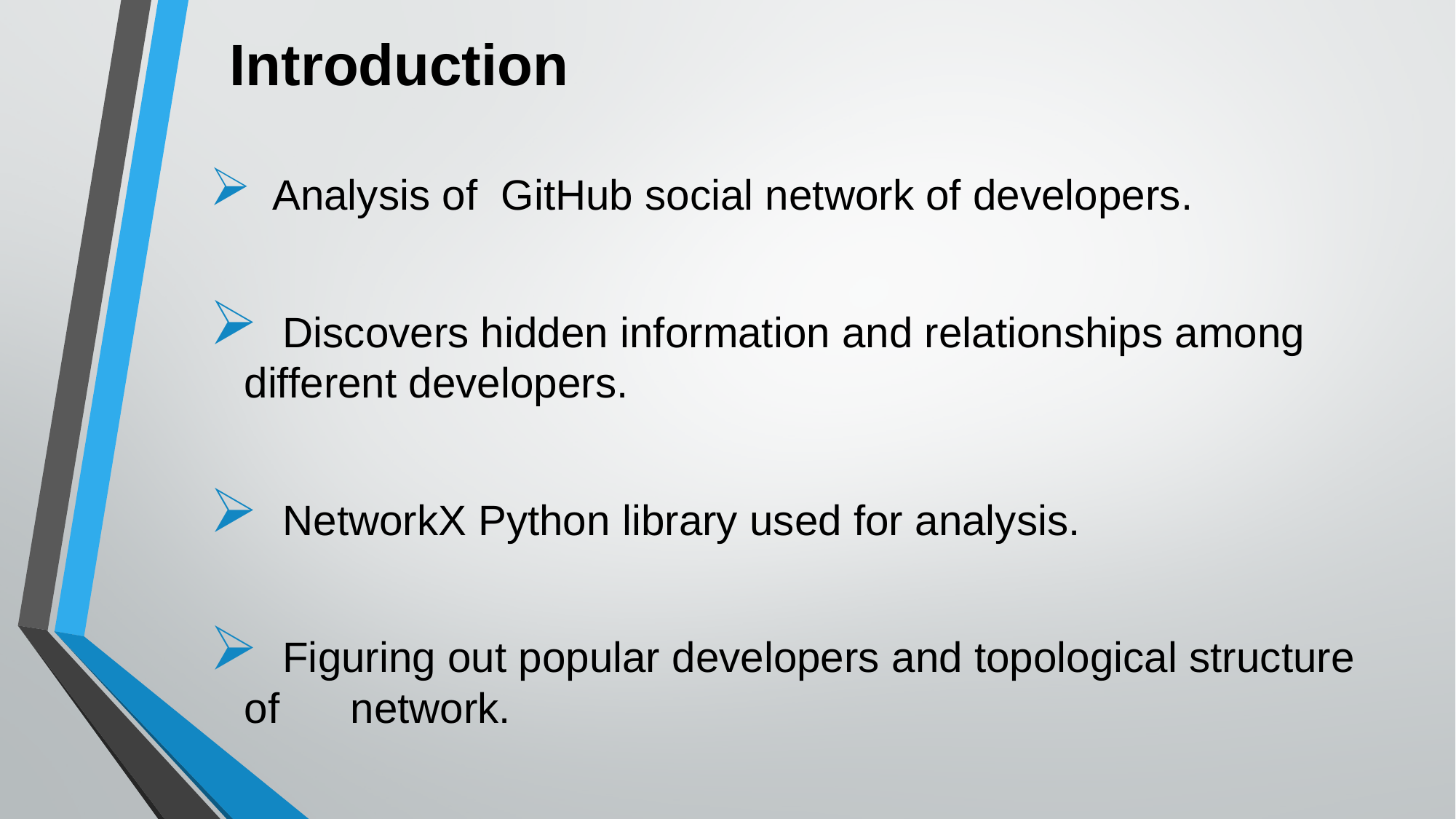

# Introduction
  Analysis of  GitHub social network of developers.

  Discovers hidden information and relationships among different developers.

  NetworkX Python library used for analysis.

  Figuring out popular developers and topological structure of      network.